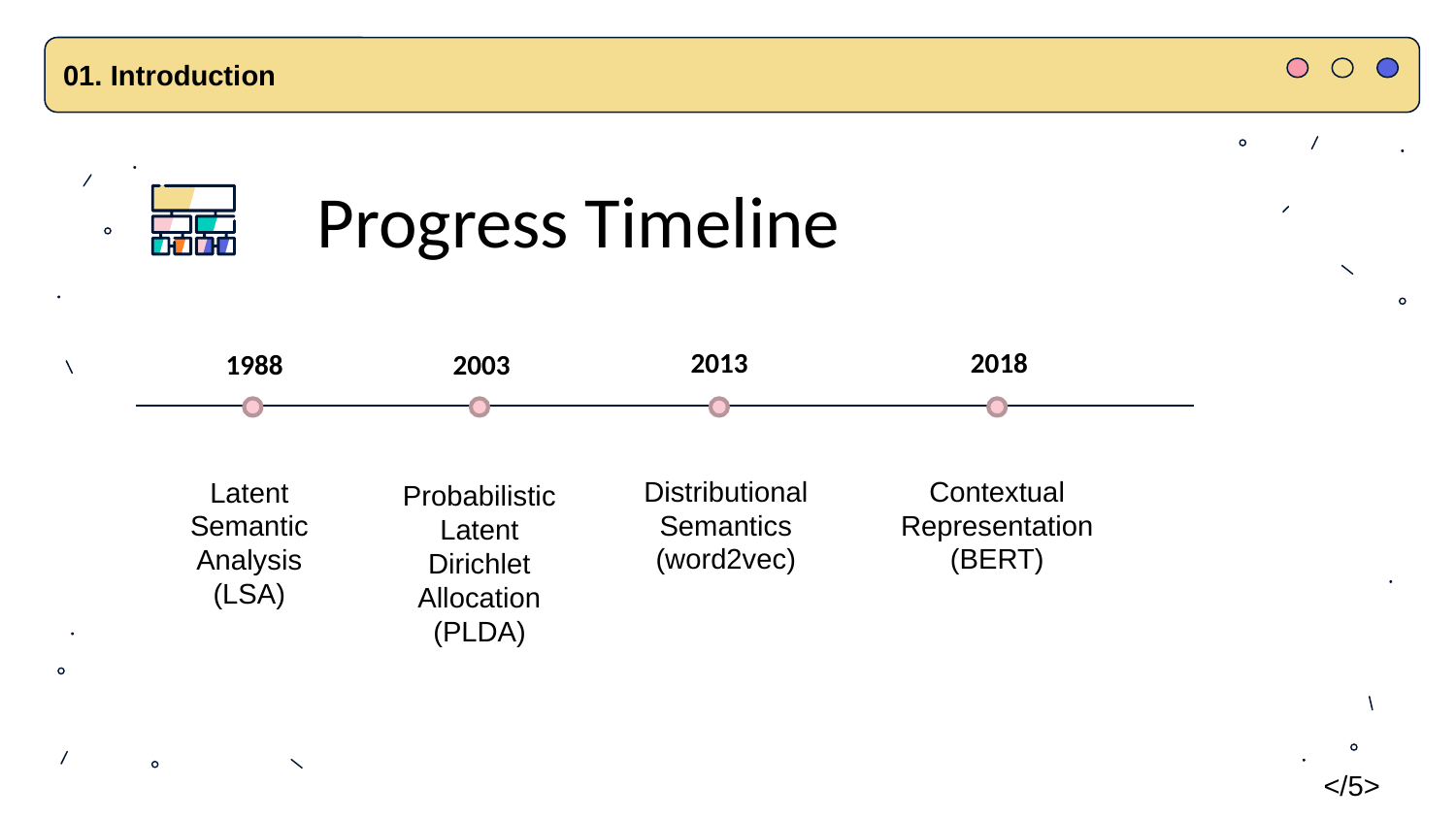

01. Introduction

Progress Timeline

2018
2013
2003
1988

Latent Semantic Analysis (LSA)
Distributional Semantics
(word2vec)
Contextual
Representation
(BERT)
Probabilistic
Latent Dirichlet Allocation
(PLDA)

</5>